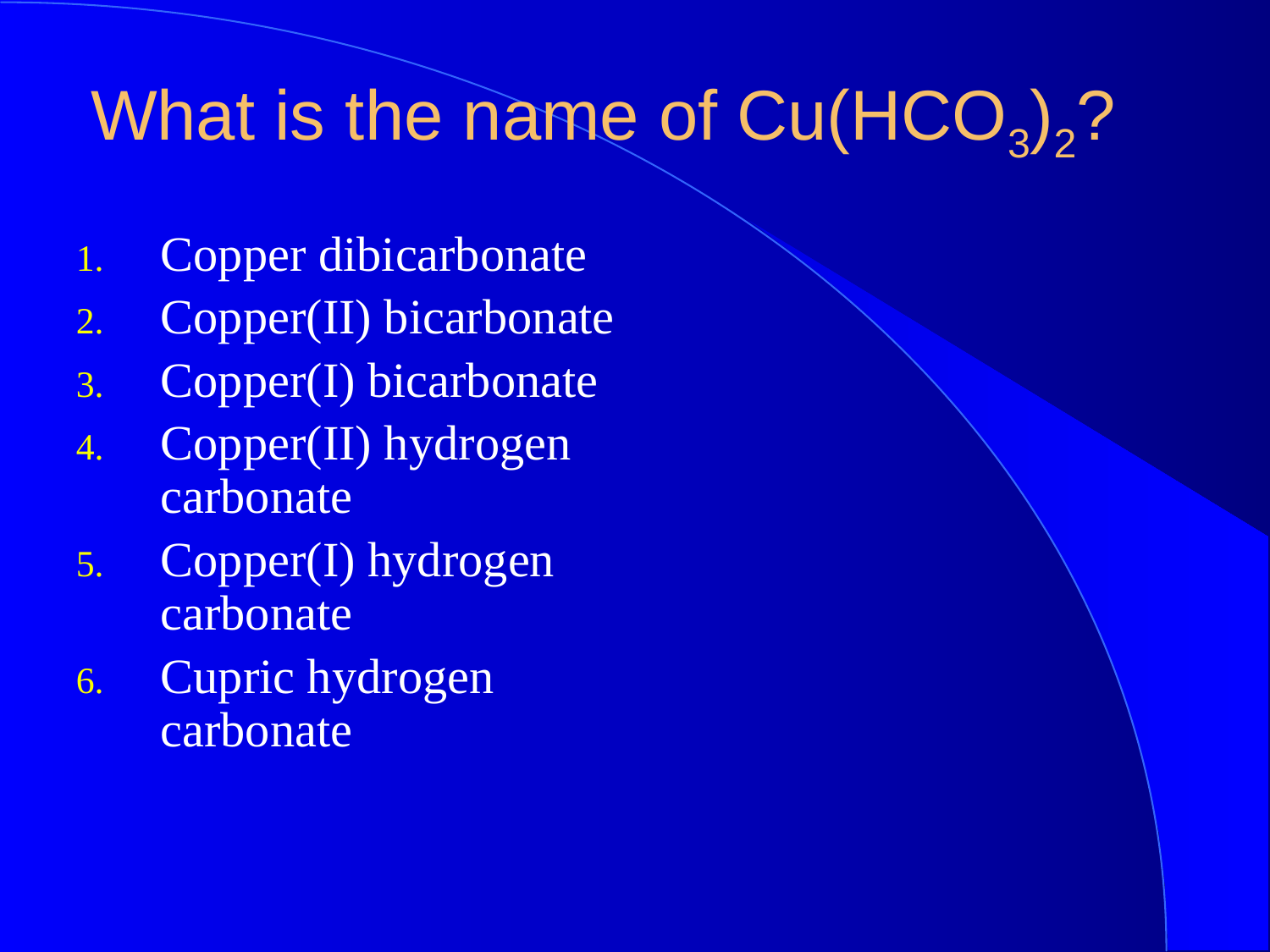

What is the name of Cu(HCO3)2?
Copper dibicarbonate
Copper(II) bicarbonate
Copper(I) bicarbonate
Copper(II) hydrogen carbonate
Copper(I) hydrogen carbonate
Cupric hydrogen carbonate